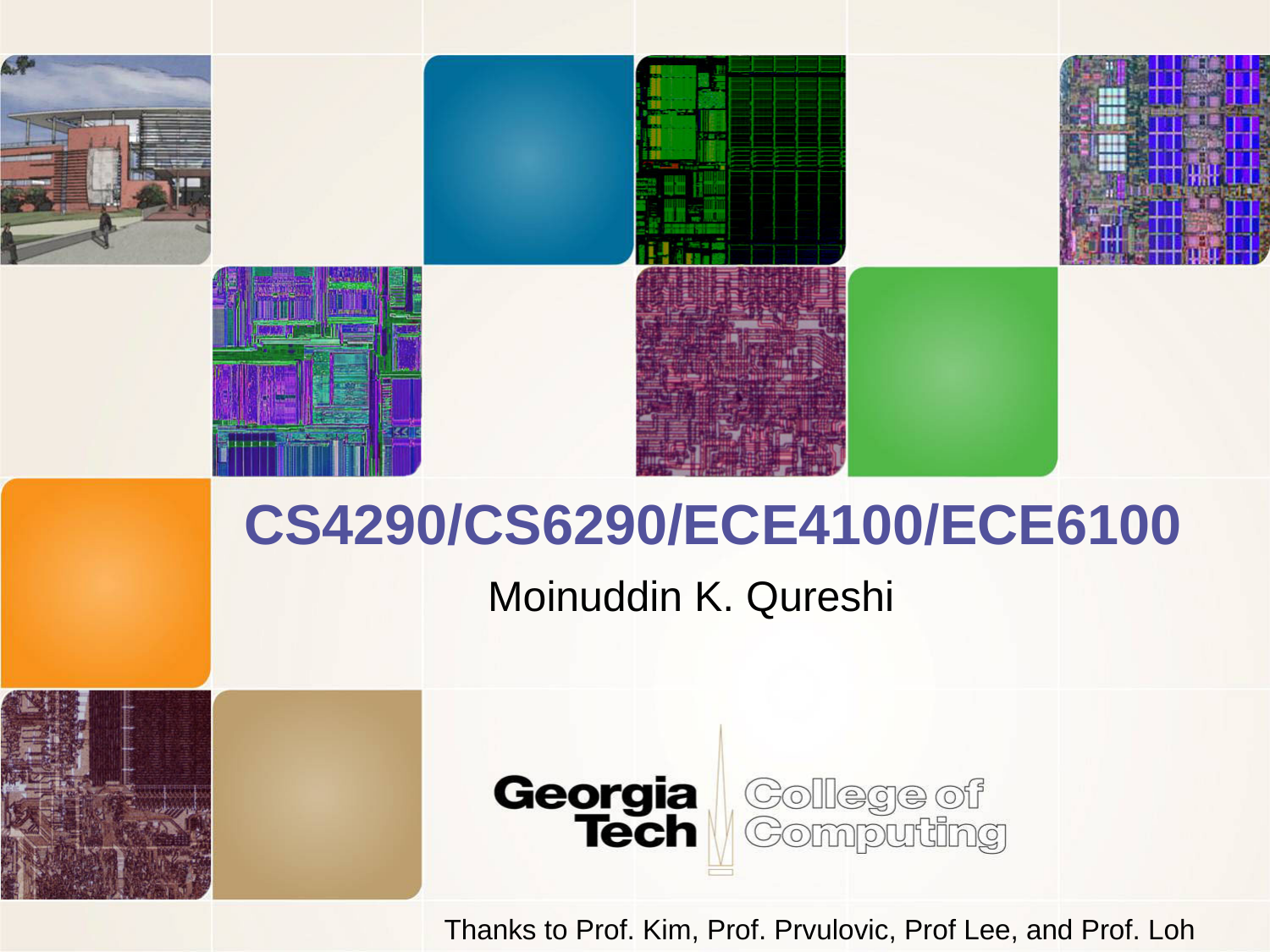

CS4290/CS6290/ECE4100/ECE6100
Moinuddin K. Qureshi
Thanks to Prof. Kim, Prof. Prvulovic, Prof Lee, and Prof. Loh